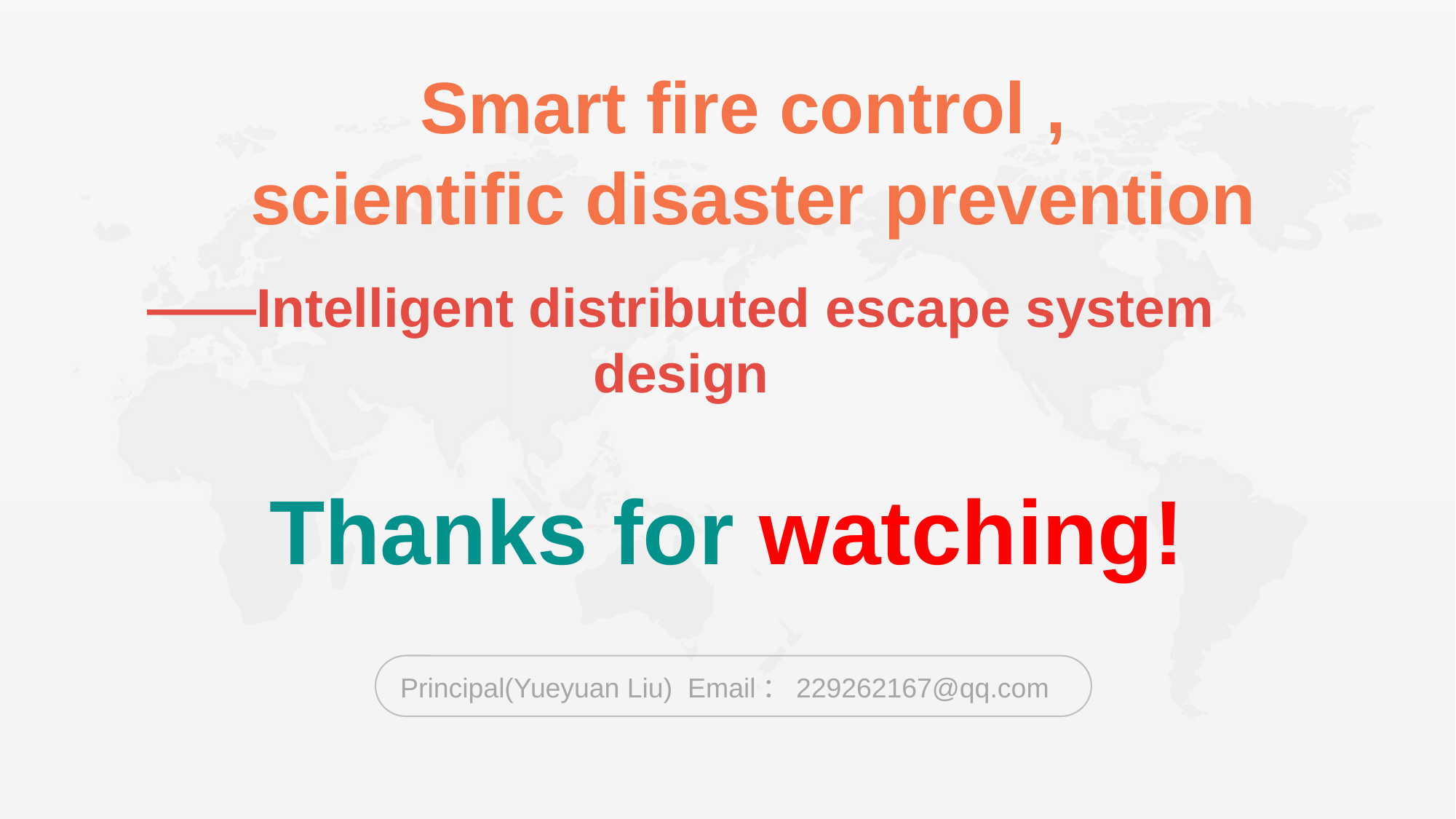

Smart fire control ,
scientific disaster prevention
——Intelligent distributed escape system design
Thanks for watching!

Principal(Yueyuan Liu)  Email：229262167@qq.com